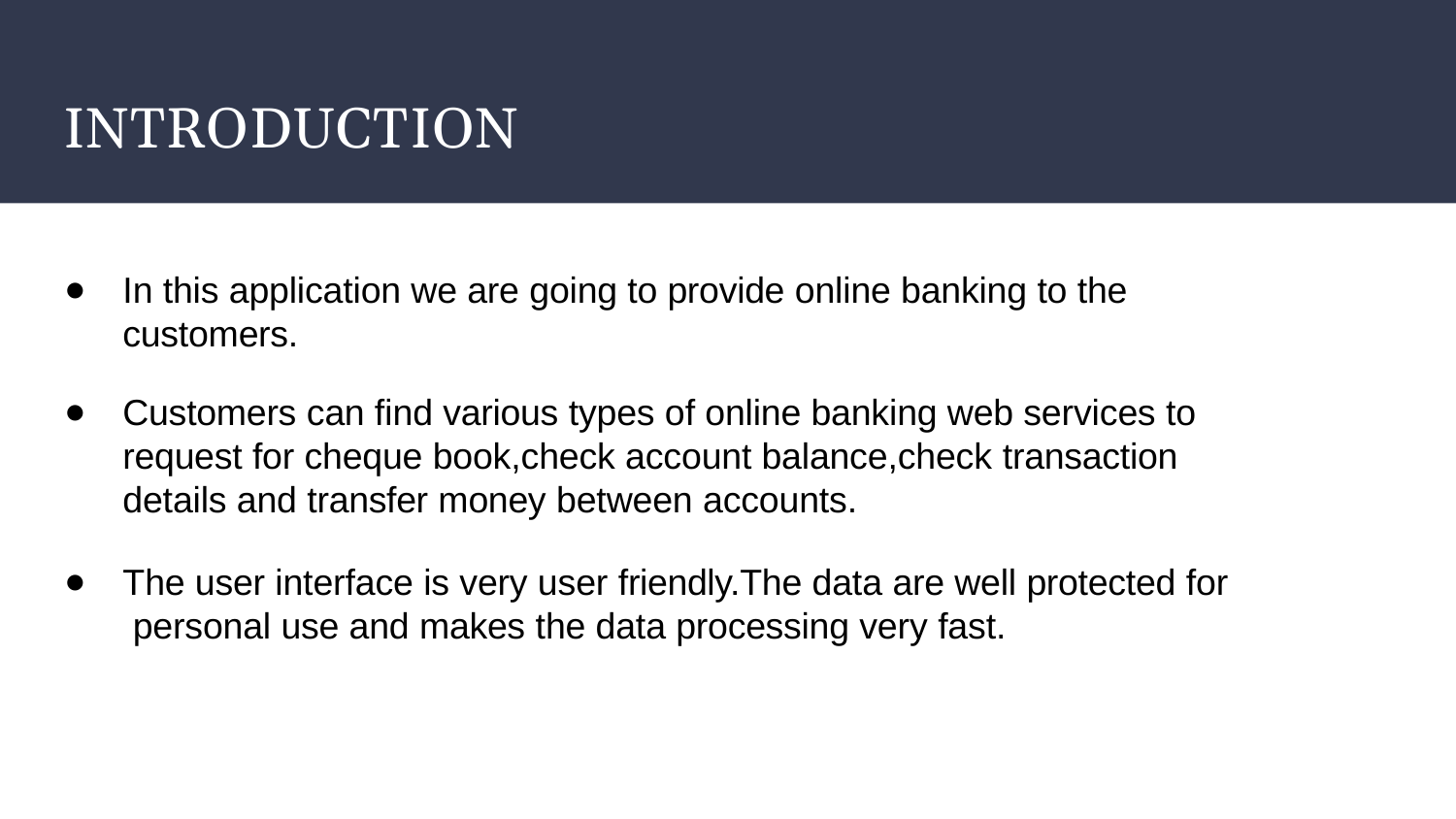

# INTRODUCTION
In this application we are going to provide online banking to the  customers.
Customers can ﬁnd various types of online banking web services to  request for cheque book,check account balance,check transaction  details and transfer money between accounts.

The user interface is very user friendly.The data are well protected for  personal use and makes the data processing very fast.